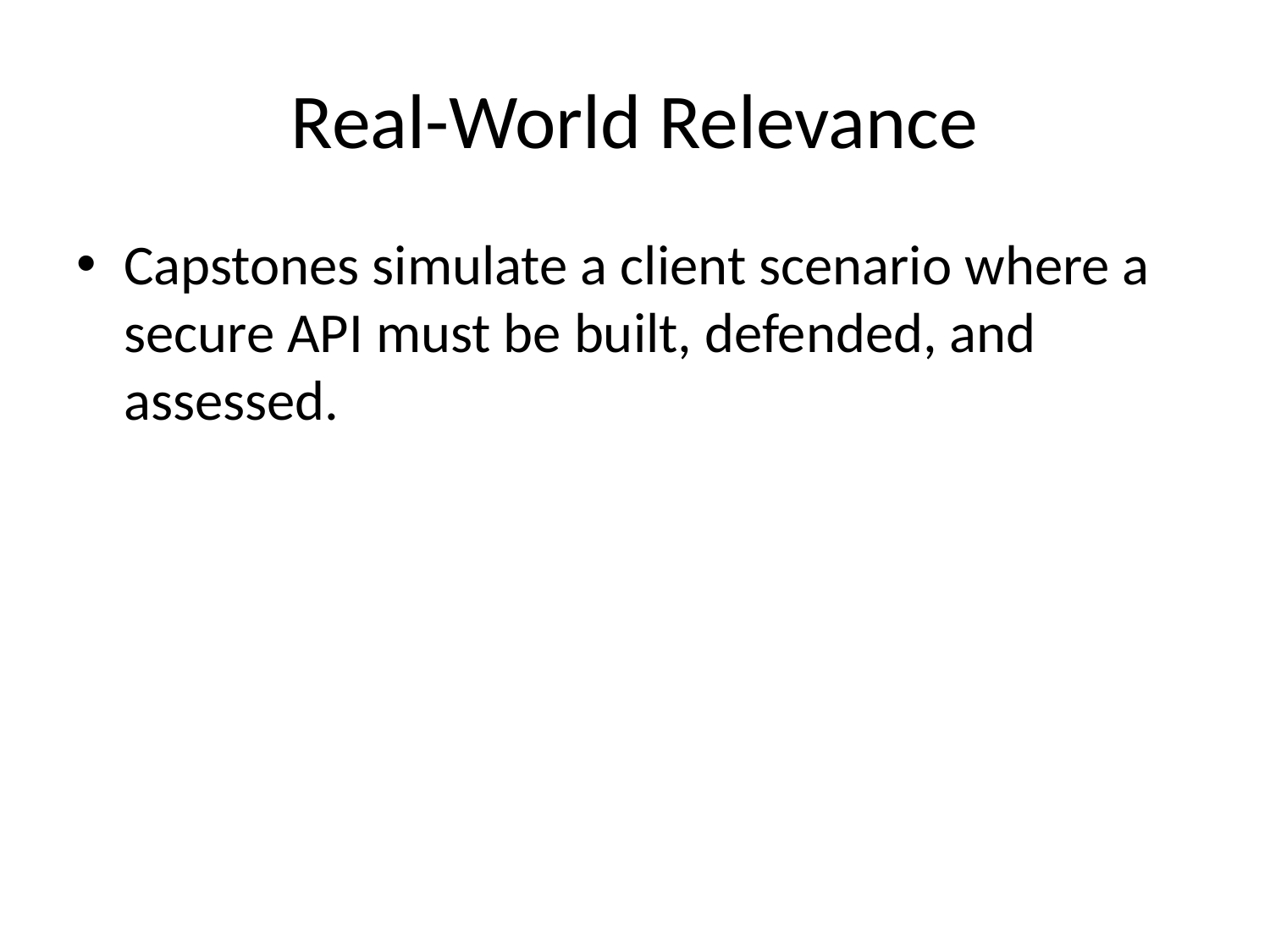

# Real-World Relevance
Capstones simulate a client scenario where a secure API must be built, defended, and assessed.